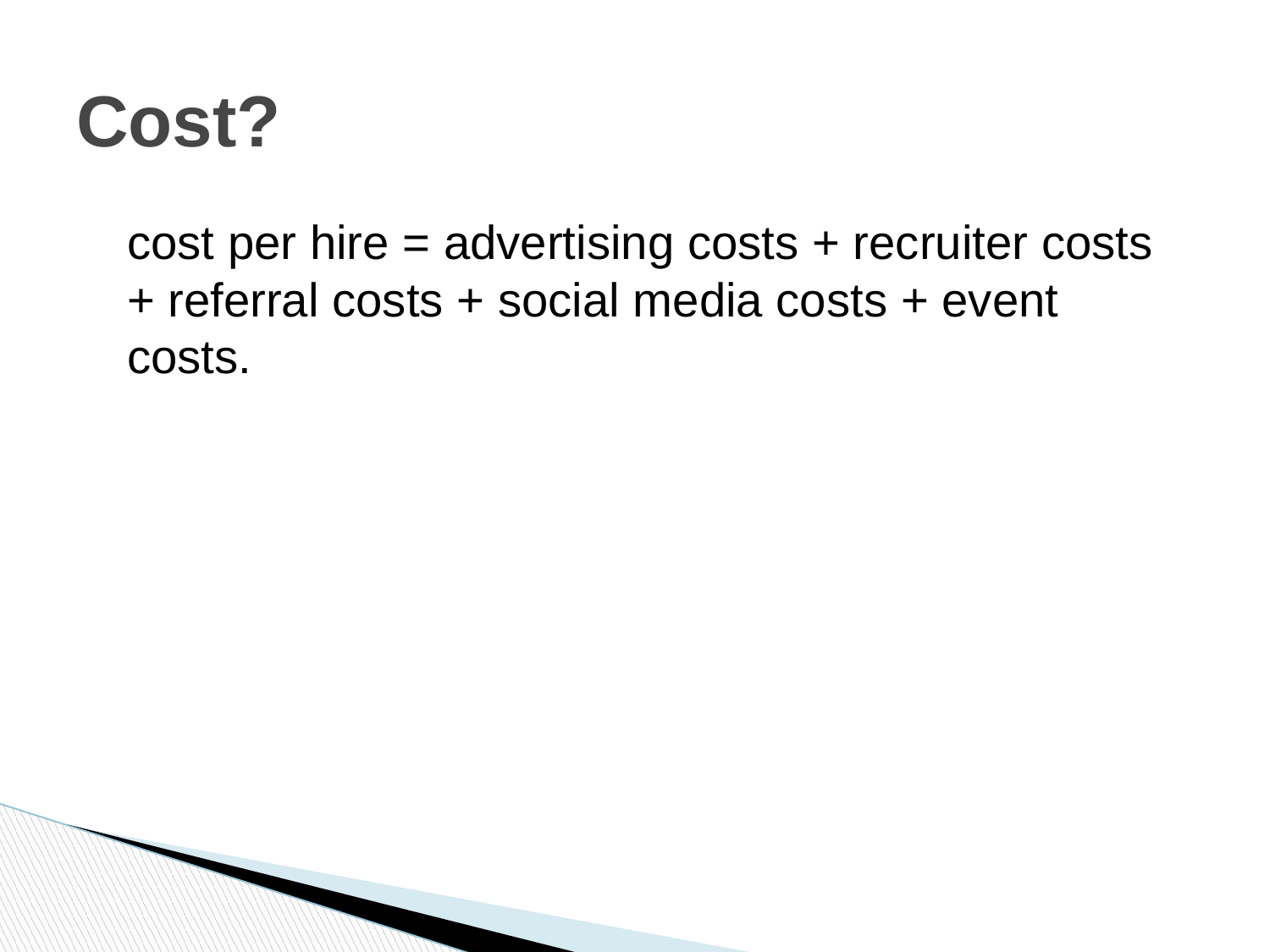

# Cost?
cost per hire = advertising costs + recruiter costs + referral costs + social media costs + event costs.